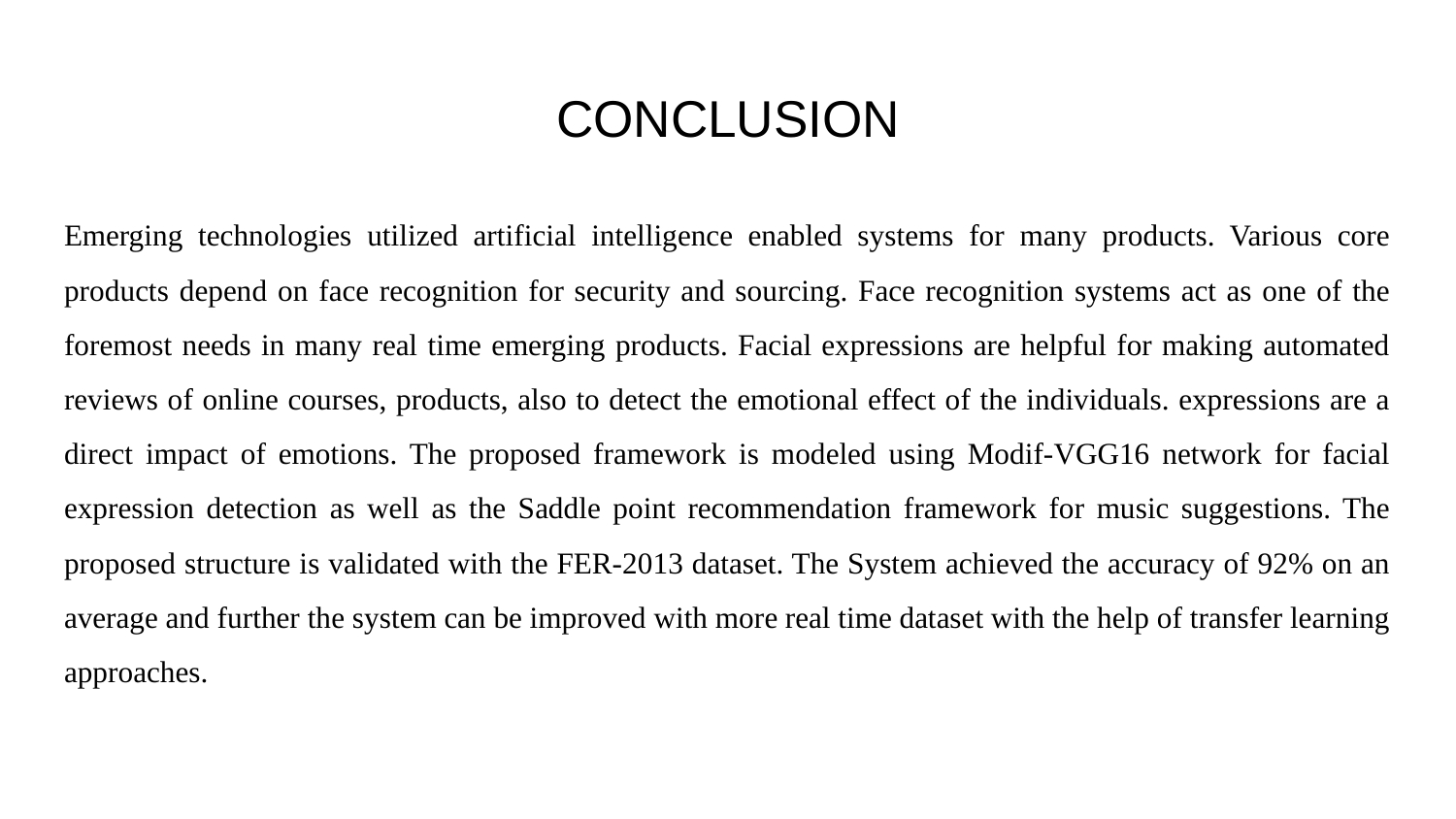

# CONCLUSION
Emerging technologies utilized artificial intelligence enabled systems for many products. Various core products depend on face recognition for security and sourcing. Face recognition systems act as one of the foremost needs in many real time emerging products. Facial expressions are helpful for making automated reviews of online courses, products, also to detect the emotional effect of the individuals. expressions are a direct impact of emotions. The proposed framework is modeled using Modif-VGG16 network for facial expression detection as well as the Saddle point recommendation framework for music suggestions. The proposed structure is validated with the FER-2013 dataset. The System achieved the accuracy of 92% on an average and further the system can be improved with more real time dataset with the help of transfer learning approaches.